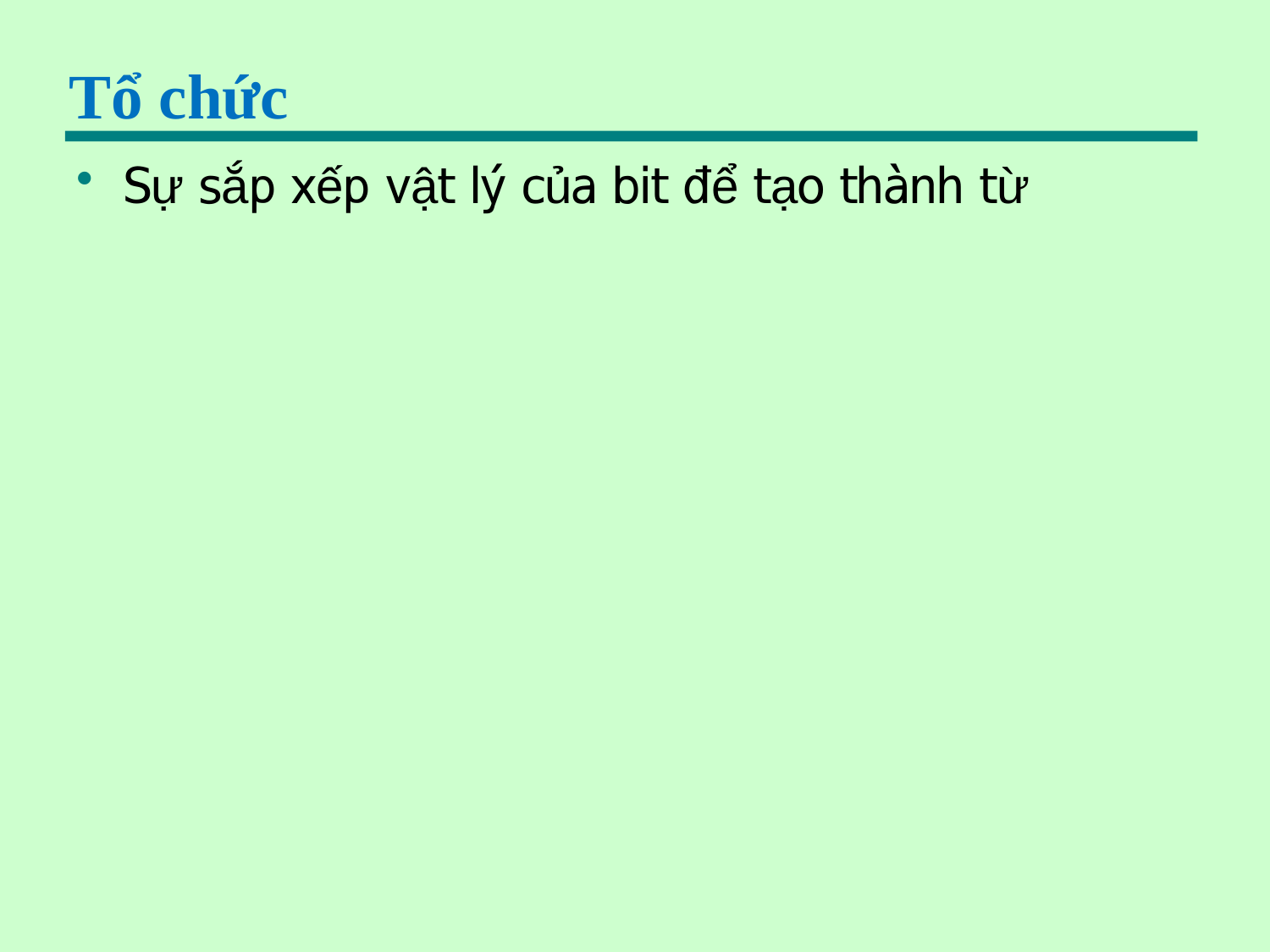

# Tổ chức
Sự sắp xếp vật lý của bit để tạo thành từ